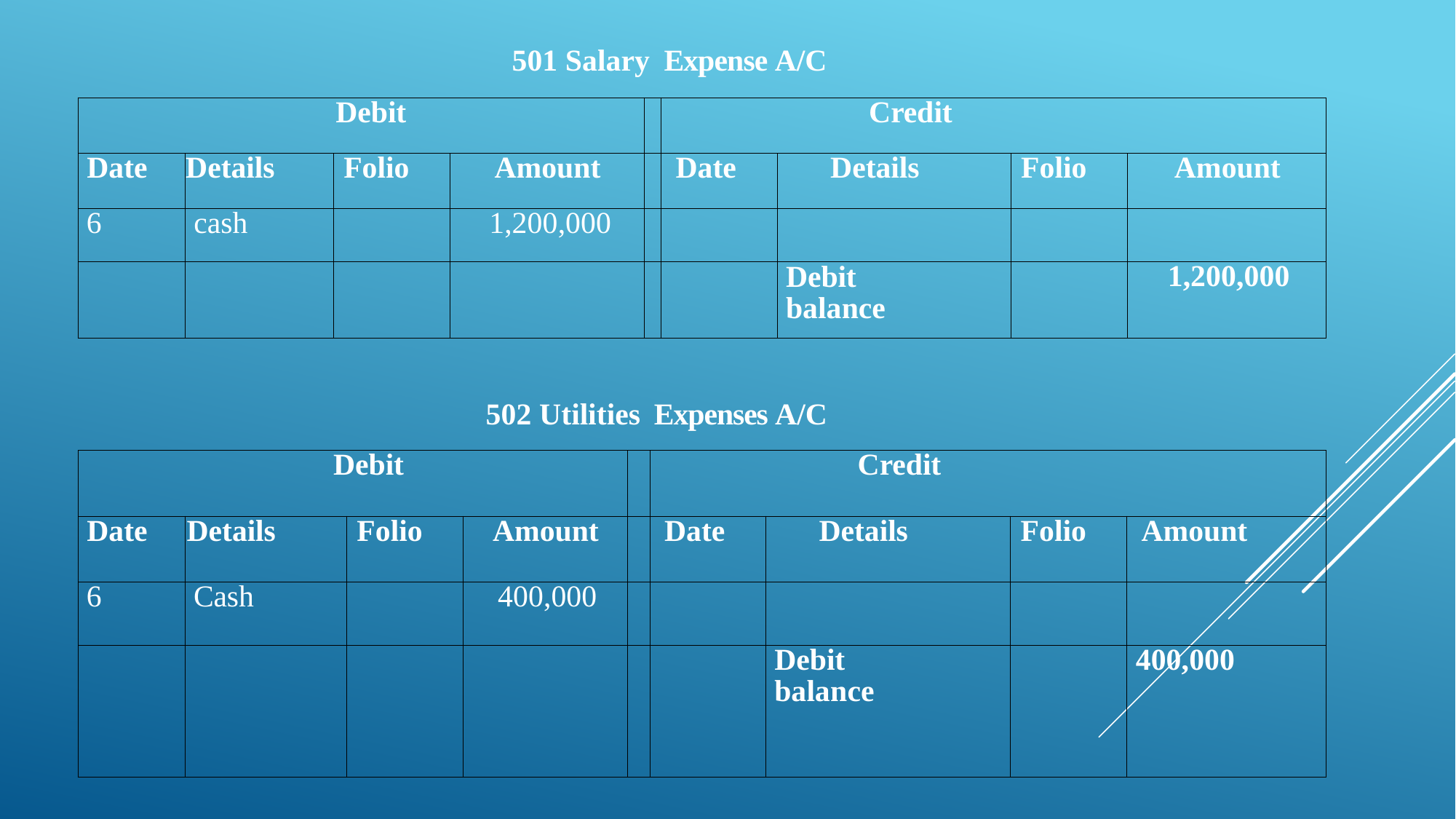

501 Salary  Expense A/C
| Debit |  |  |  |  | Credit |  |  |  |
| --- | --- | --- | --- | --- | --- | --- | --- | --- |
| Date | Details | Folio | Amount |  | Date | Details | Folio | Amount |
| 6 | cash |  | 1,200,000 |  |  |  |  |  |
|  |  |  |  |  |  | Debit balance |  | 1,200,000 |

502 Utilities  Expenses A/C
| Debit |  |  |  |  | Credit |  |  |  |
| --- | --- | --- | --- | --- | --- | --- | --- | --- |
| Date | Details | Folio | Amount |  | Date | Details | Folio | Amount |
| 6 | Cash |  | 400,000 |  |  |  |  |  |
|  |  |  |  |  |  | Debit balance |  | 400,000 |